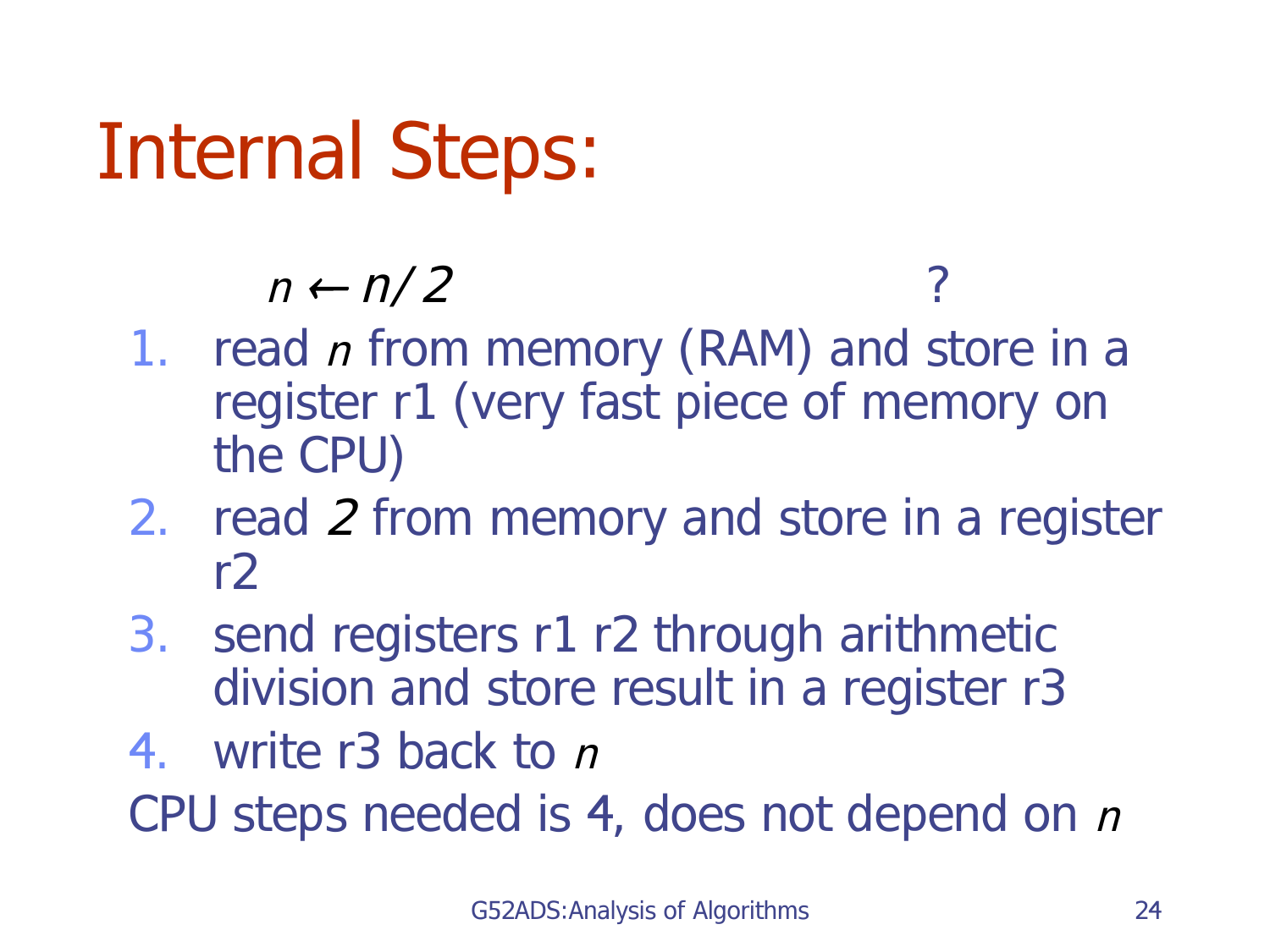

# Internal Steps:
           n ← n/2                                 ?
read n from memory (RAM) and store in a register r1 (very fast piece of memory on the CPU)
read 2 from memory and store in a register r2
send registers r1 r2 through arithmetic division and store result in a register r3
write r3 back to n
CPU steps needed is 4, does not depend on n
G52ADS:Analysis of Algorithms
24